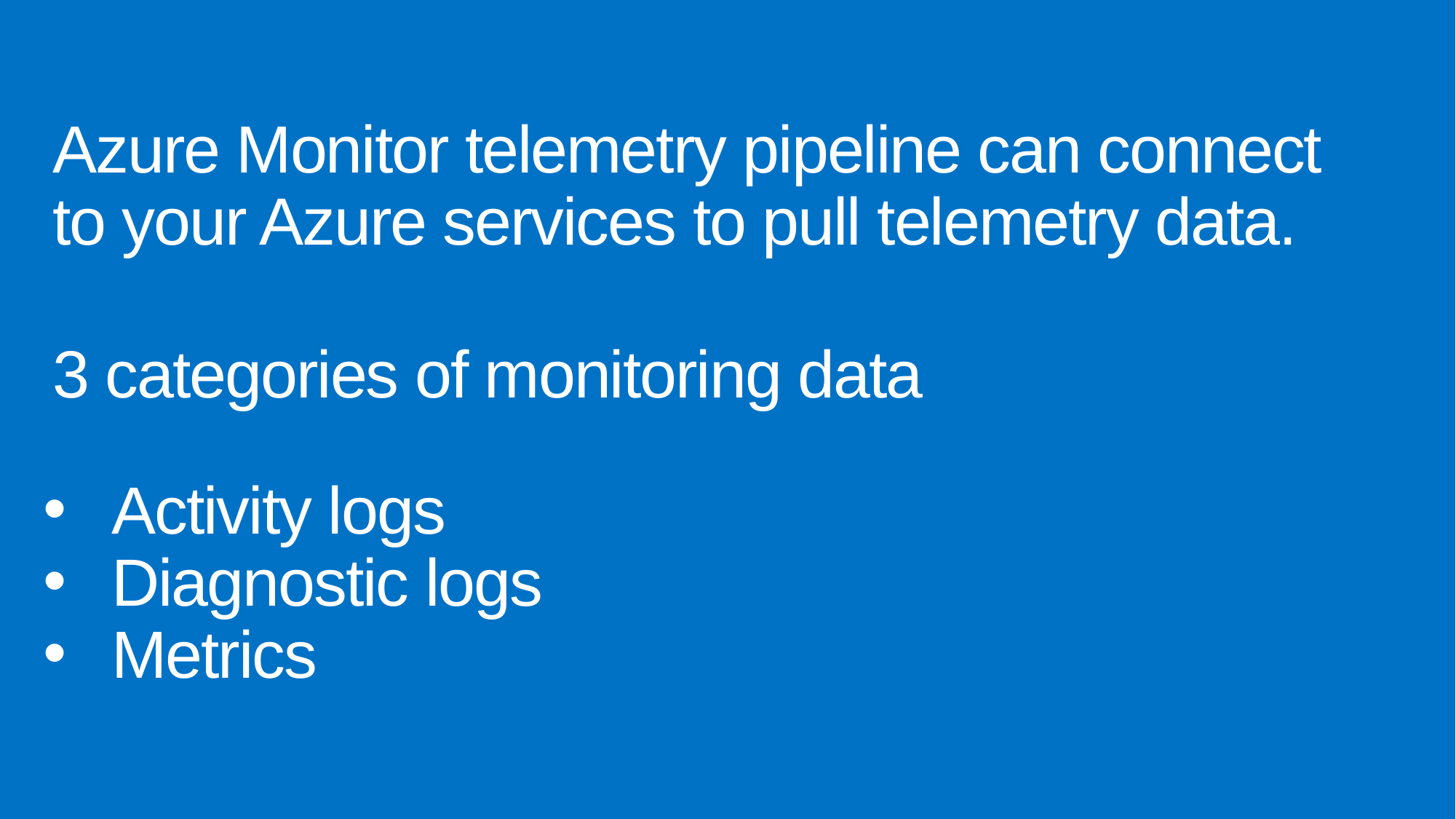

Azure Monitor telemetry pipeline can connect to your Azure services to pull telemetry data.

3 categories of monitoring data
Activity logs
Diagnostic logs
Metrics